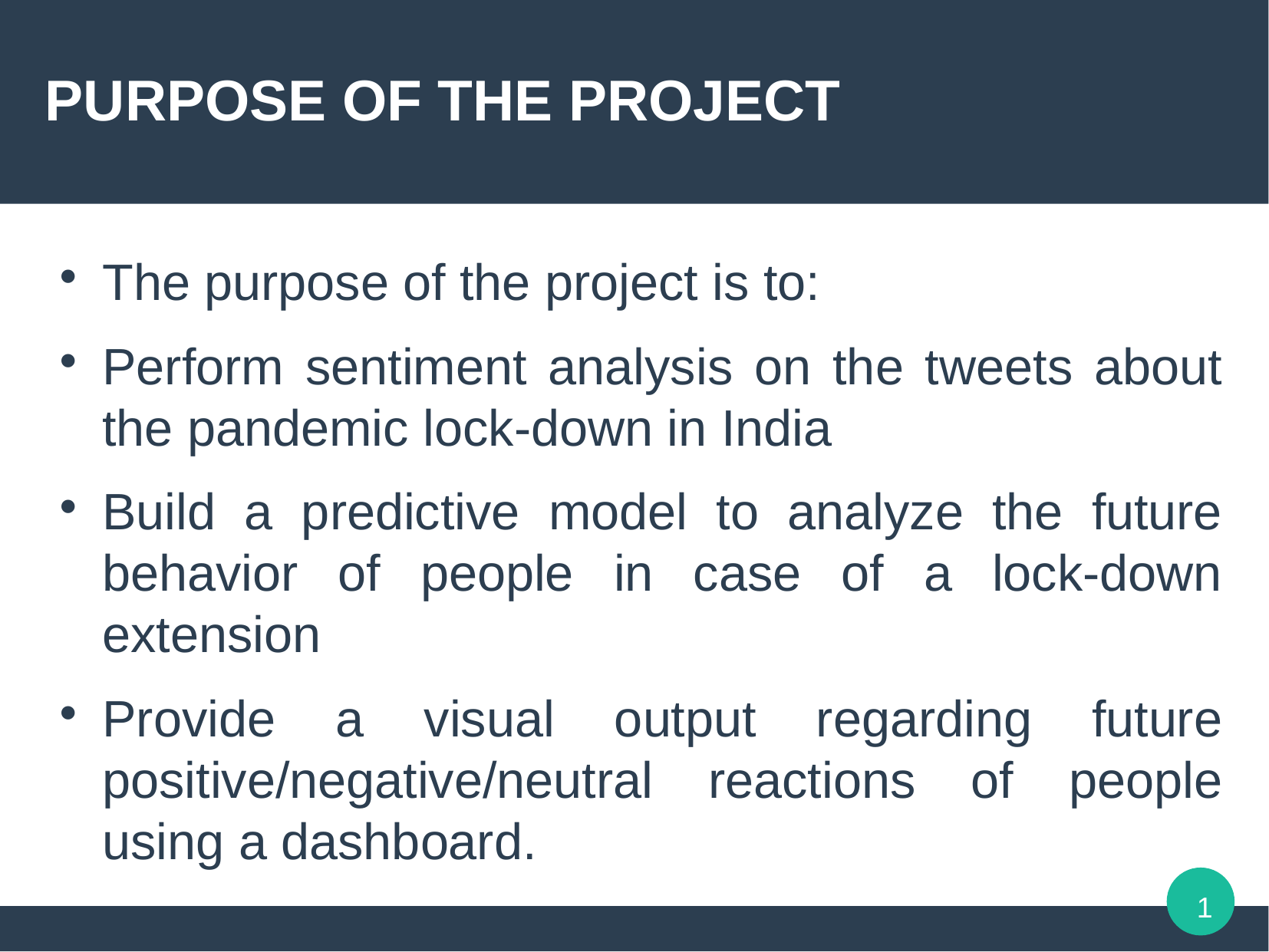

PURPOSE OF THE PROJECT
The purpose of the project is to:
Perform sentiment analysis on the tweets about the pandemic lock-down in India
Build a predictive model to analyze the future behavior of people in case of a lock-down extension
Provide a visual output regarding future positive/negative/neutral reactions of people using a dashboard.
1